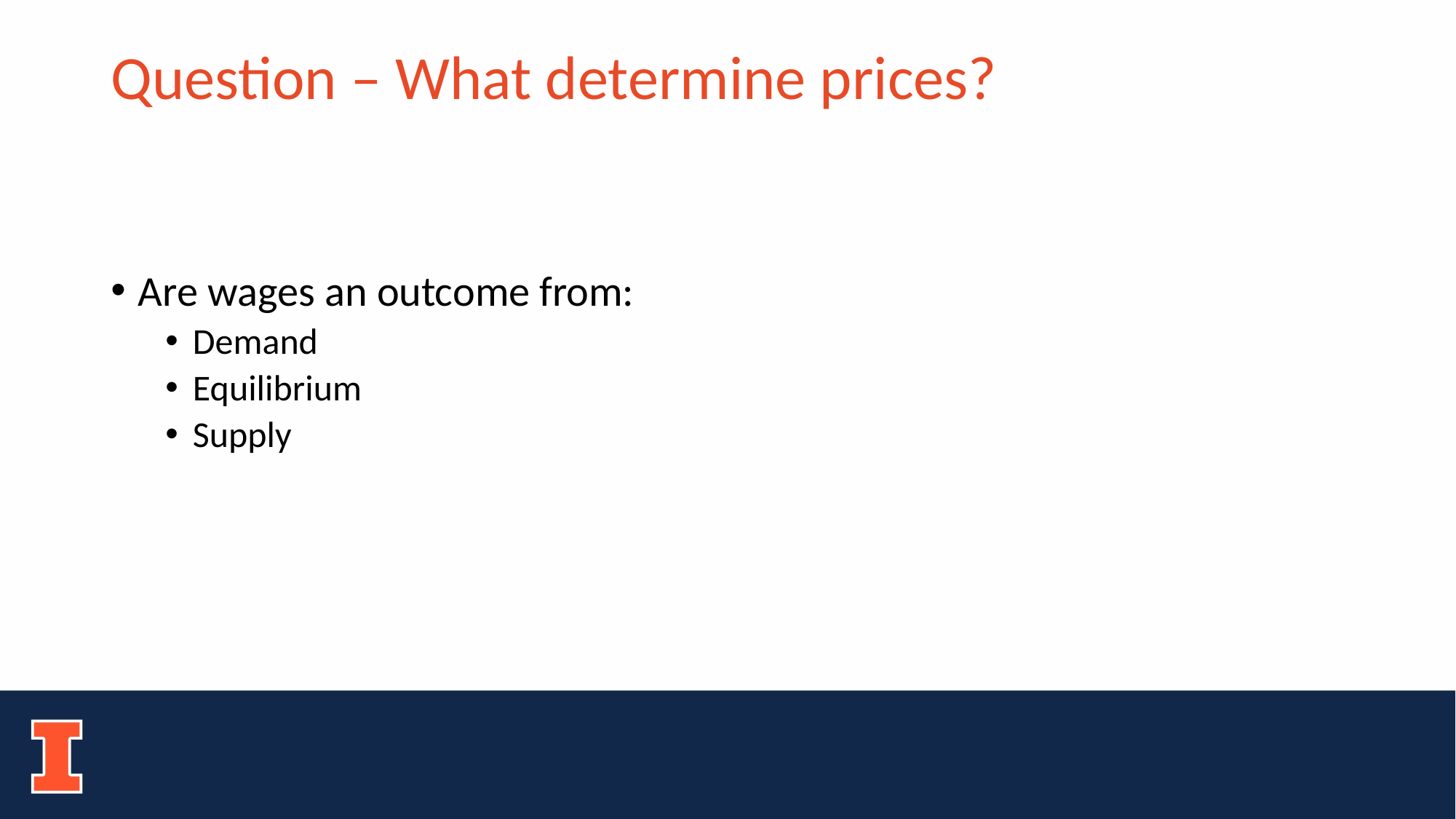

# Question – What determine prices?

Are wages an outcome from:
Demand
Equilibrium
Supply